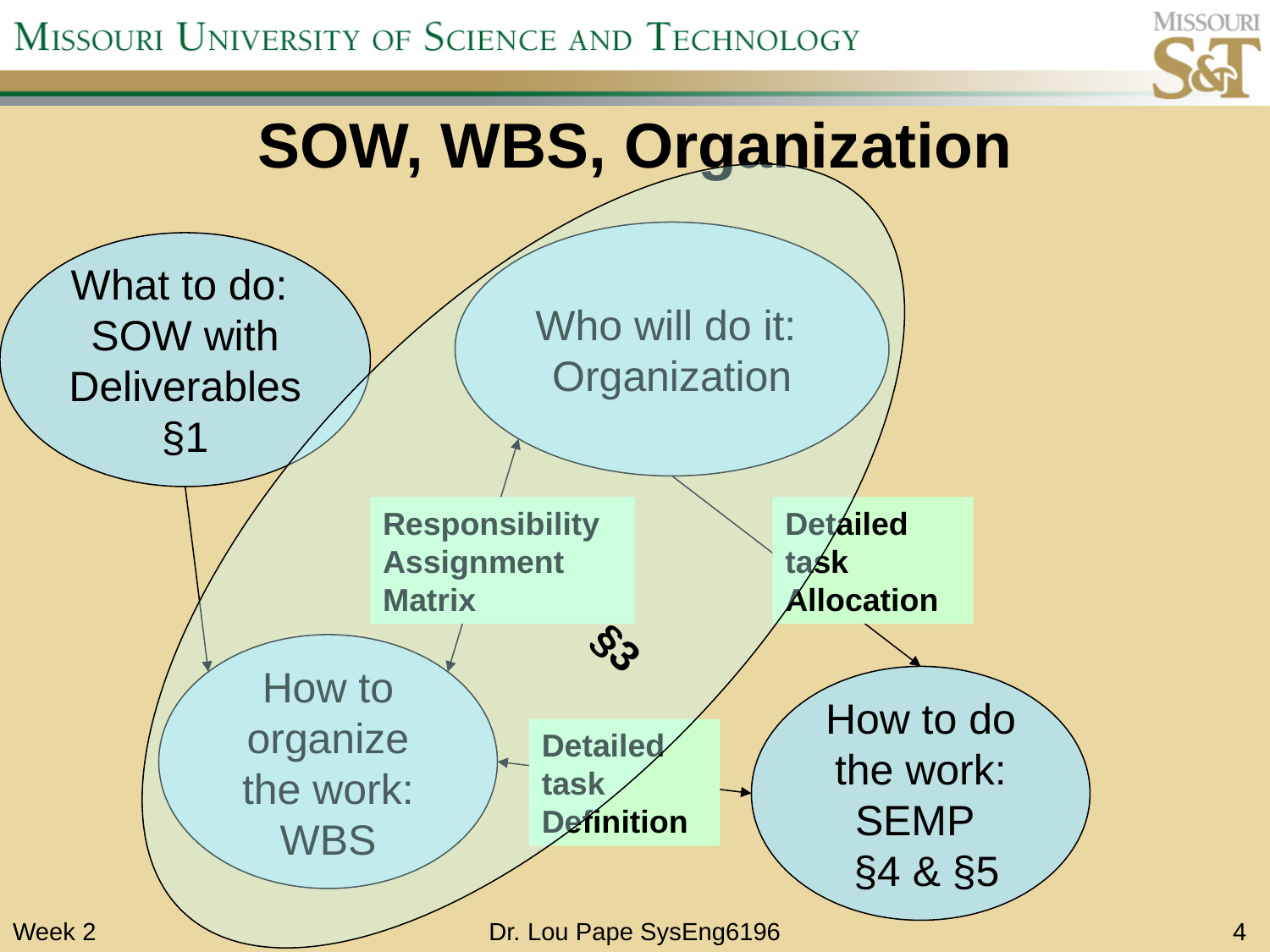

§3
# SOW, WBS, Organization
Who will do it:
Organization
What to do:
SOW with
Deliverables
§1
Responsibility Assignment Matrix
Detailed
task
Allocation
How to organize the work: WBS
How to do the work:
SEMP
 §4 & §5
Detailed
task
Definition
Week 2
Dr. Lou Pape SysEng6196
4